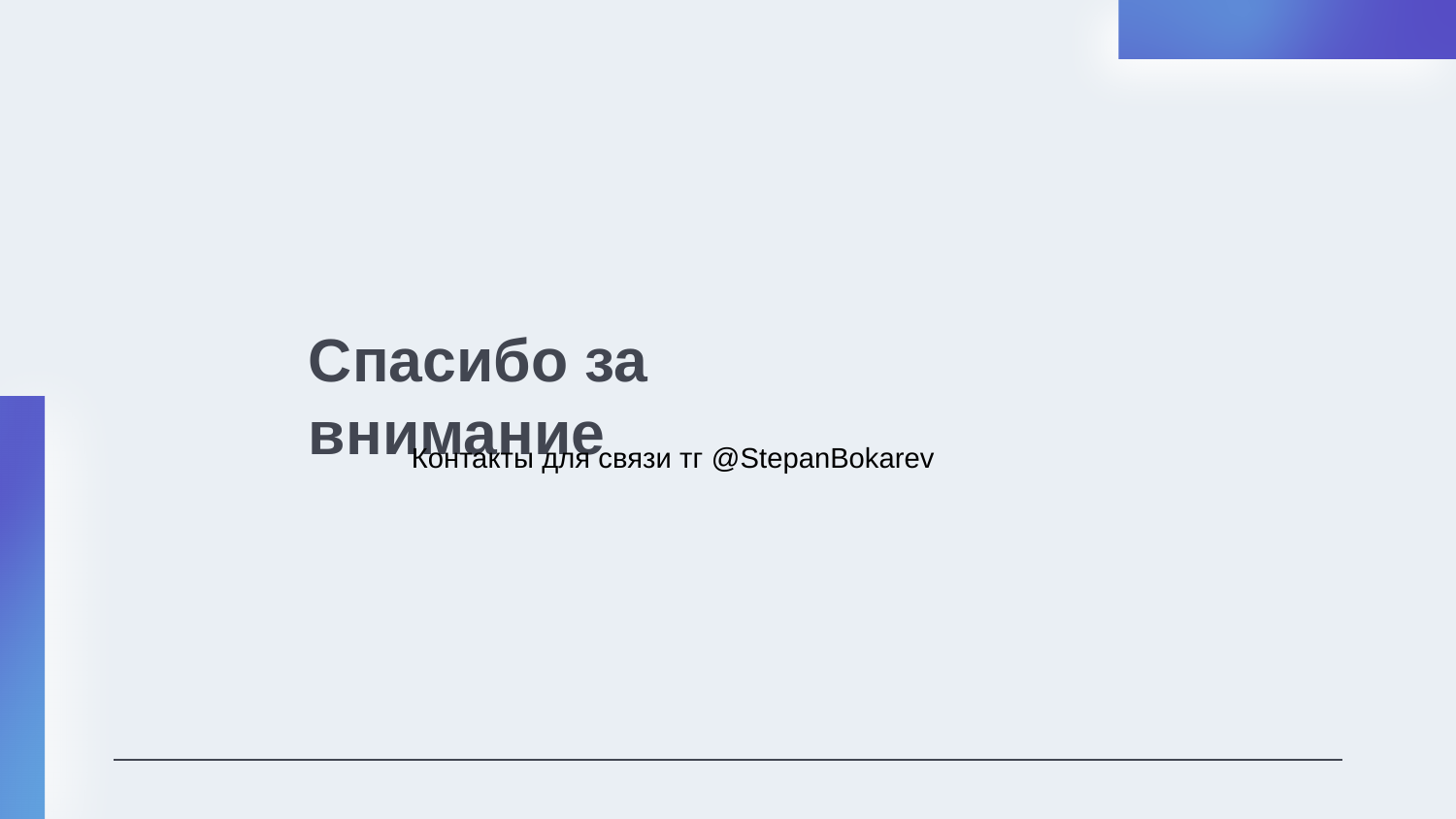

# Спасибо за внимание
Контакты для связи тг @StepanBokarev